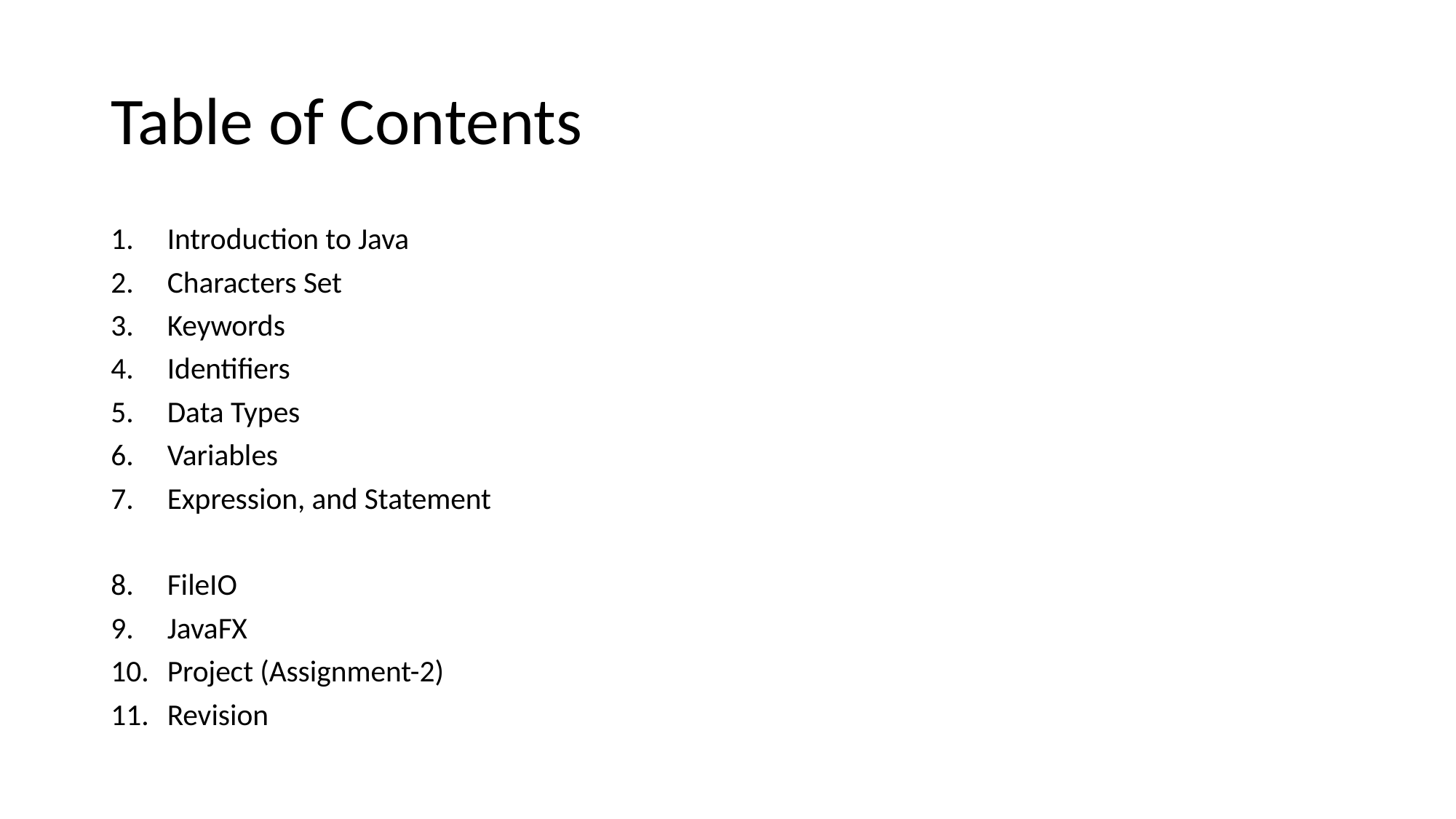

# Table of Contents
Introduction to Java
Characters Set
Keywords
Identifiers
Data Types
Variables
Expression, and Statement

FileIO
JavaFX
Project (Assignment-2)
Revision